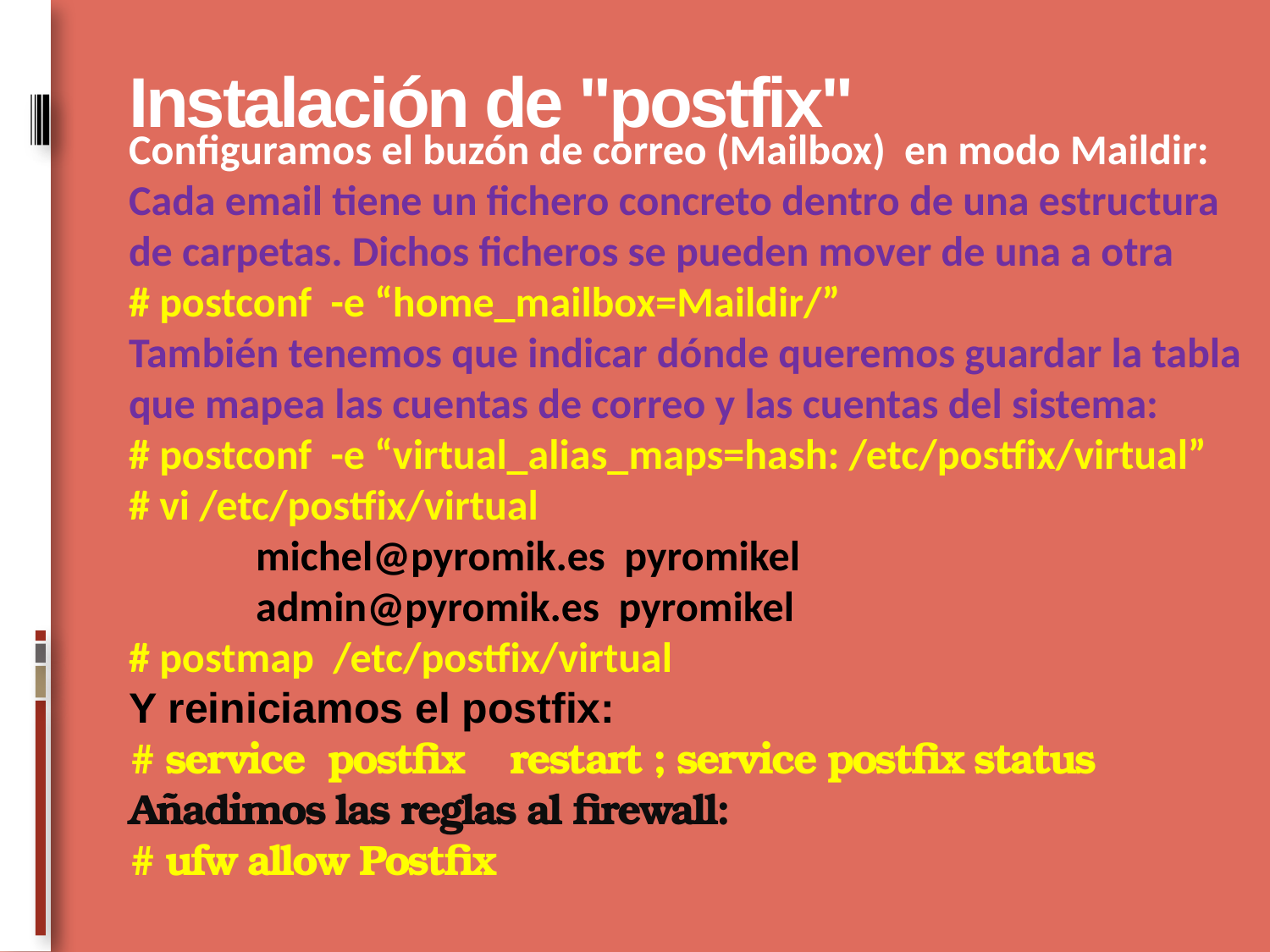

# Instalación de "postfix"
Configuramos el buzón de correo (Mailbox)  en modo Maildir:
Cada email tiene un fichero concreto dentro de una estructura de carpetas. Dichos ficheros se pueden mover de una a otra
# postconf  -e “home_mailbox=Maildir/”
También tenemos que indicar dónde queremos guardar la tabla que mapea las cuentas de correo y las cuentas del sistema:
# postconf  -e “virtual_alias_maps=hash: /etc/postfix/virtual”
# vi /etc/postfix/virtual michel@pyromik.es  pyromikel admin@pyromik.es  pyromikel
# postmap  /etc/postfix/virtual
Y reiniciamos el postfix:
# service  postfix    restart ; service postfix status
Añadimos las reglas al firewall:
# ufw allow Postfix